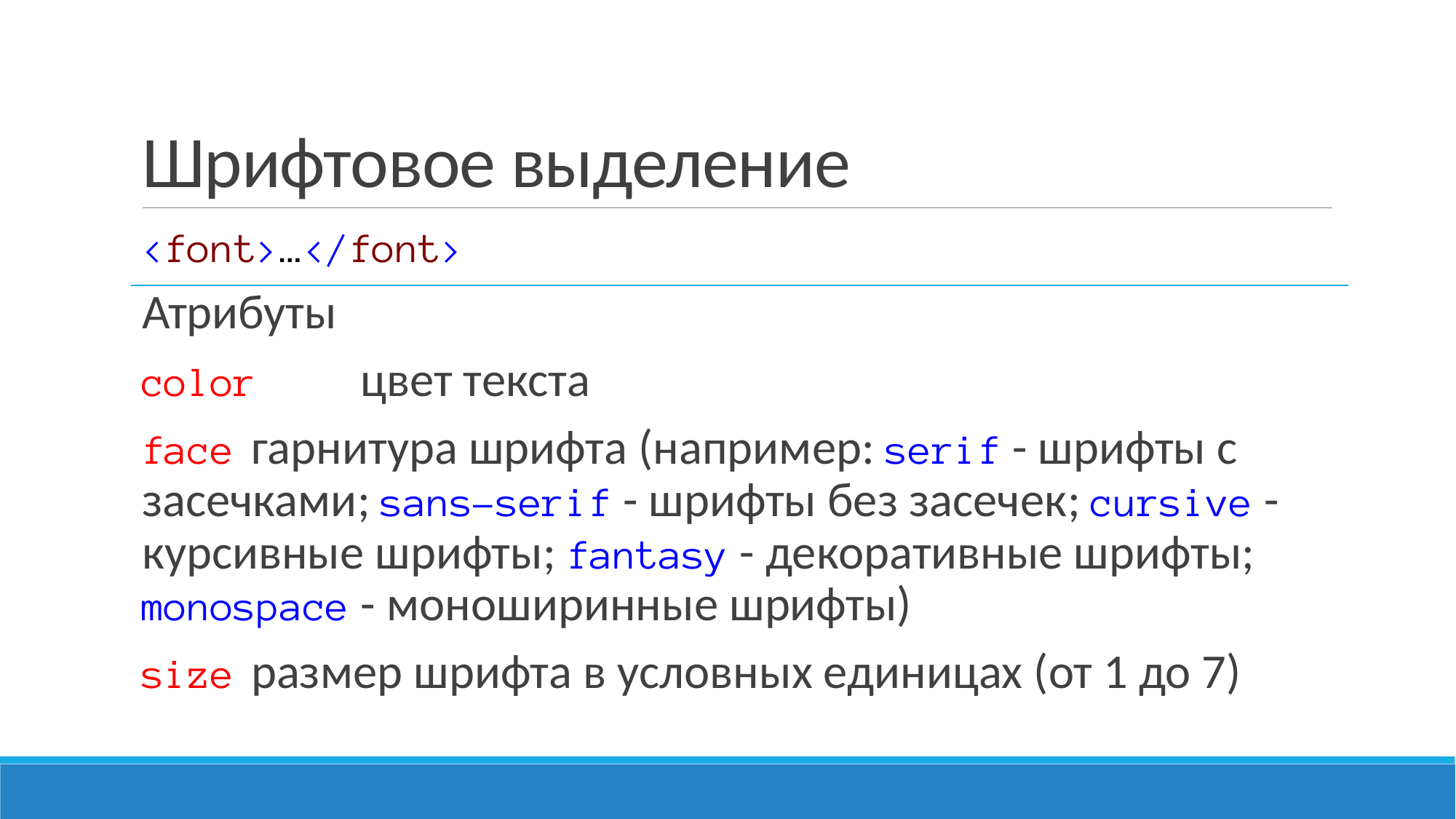

# Шрифтовое выделение
<font>…</font>
Атрибуты
color	цвет текста
face	гарнитура шрифта (например: serif - шрифты с засечками; sans-serif - шрифты без засечек; cursive - курсивные шрифты; fantasy - декоративные шрифты; monospace - моноширинные шрифты)
size	размер шрифта в условных единицах (от 1 до 7)